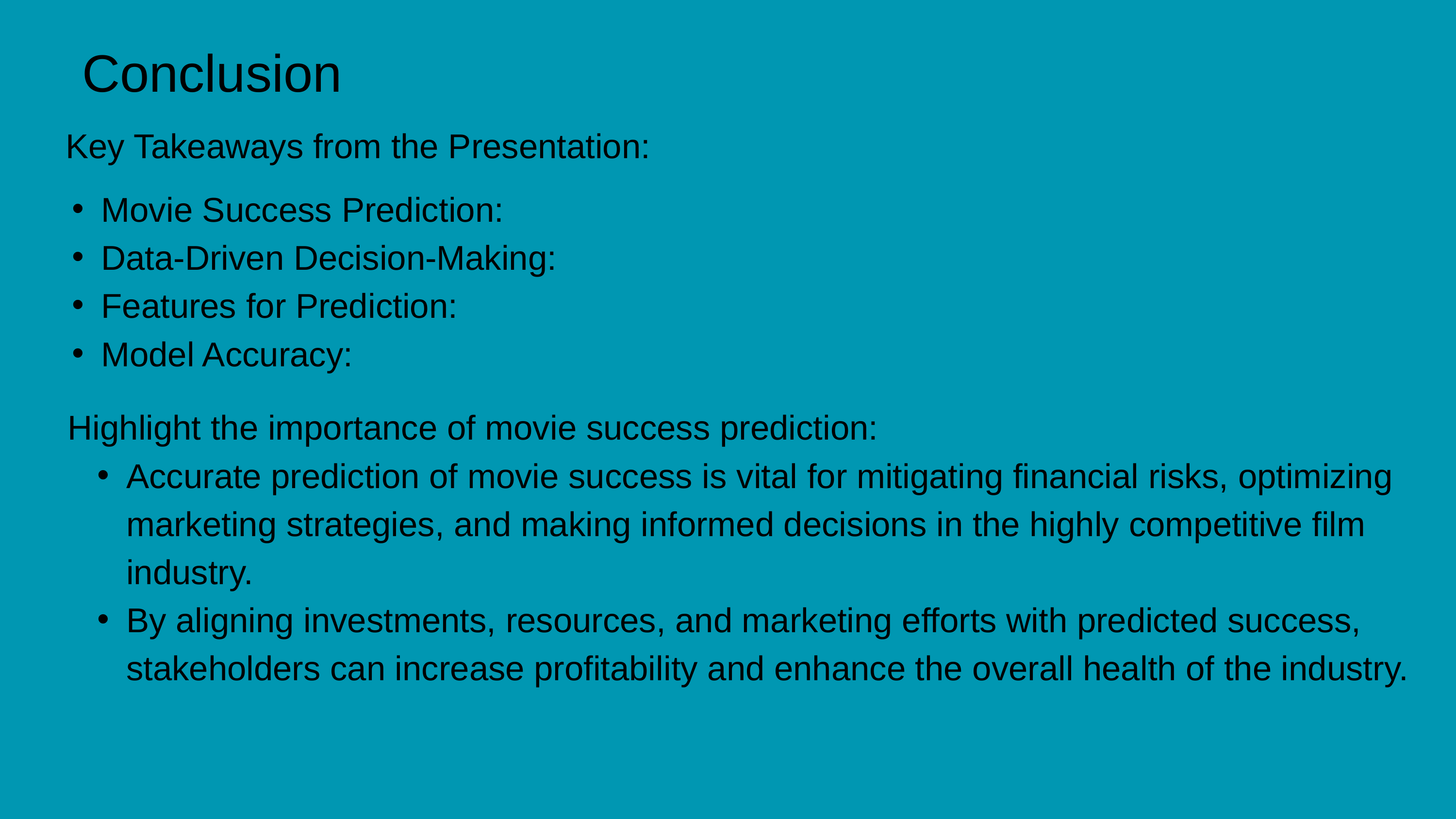

Conclusion
Key Takeaways from the Presentation:
Movie Success Prediction:
Data-Driven Decision-Making:
Features for Prediction:
Model Accuracy:

Highlight the importance of movie success prediction:
Accurate prediction of movie success is vital for mitigating financial risks, optimizing marketing strategies, and making informed decisions in the highly competitive film industry.
By aligning investments, resources, and marketing efforts with predicted success, stakeholders can increase profitability and enhance the overall health of the industry.